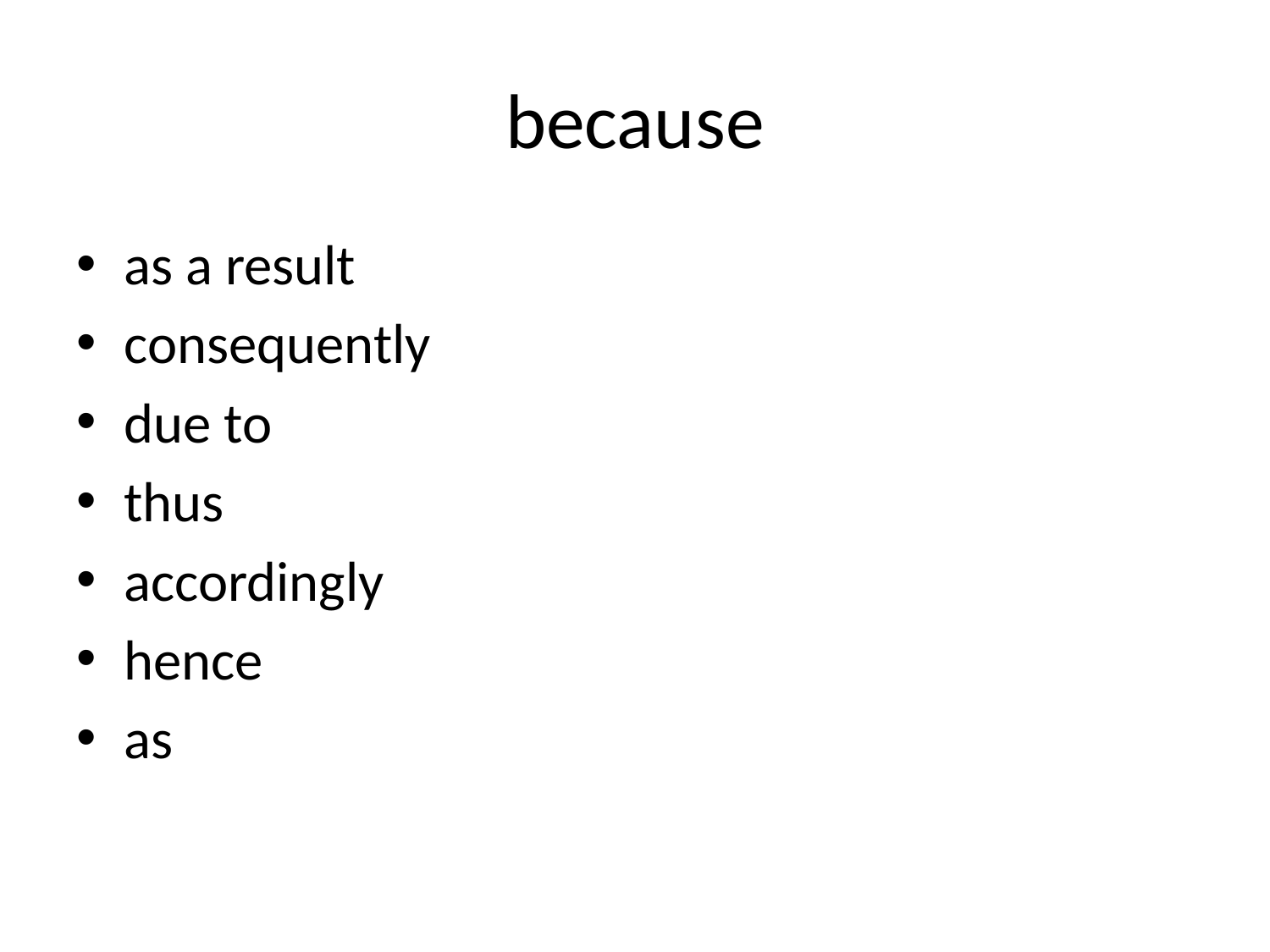

# because
as a result
consequently
due to
thus
accordingly
hence
as